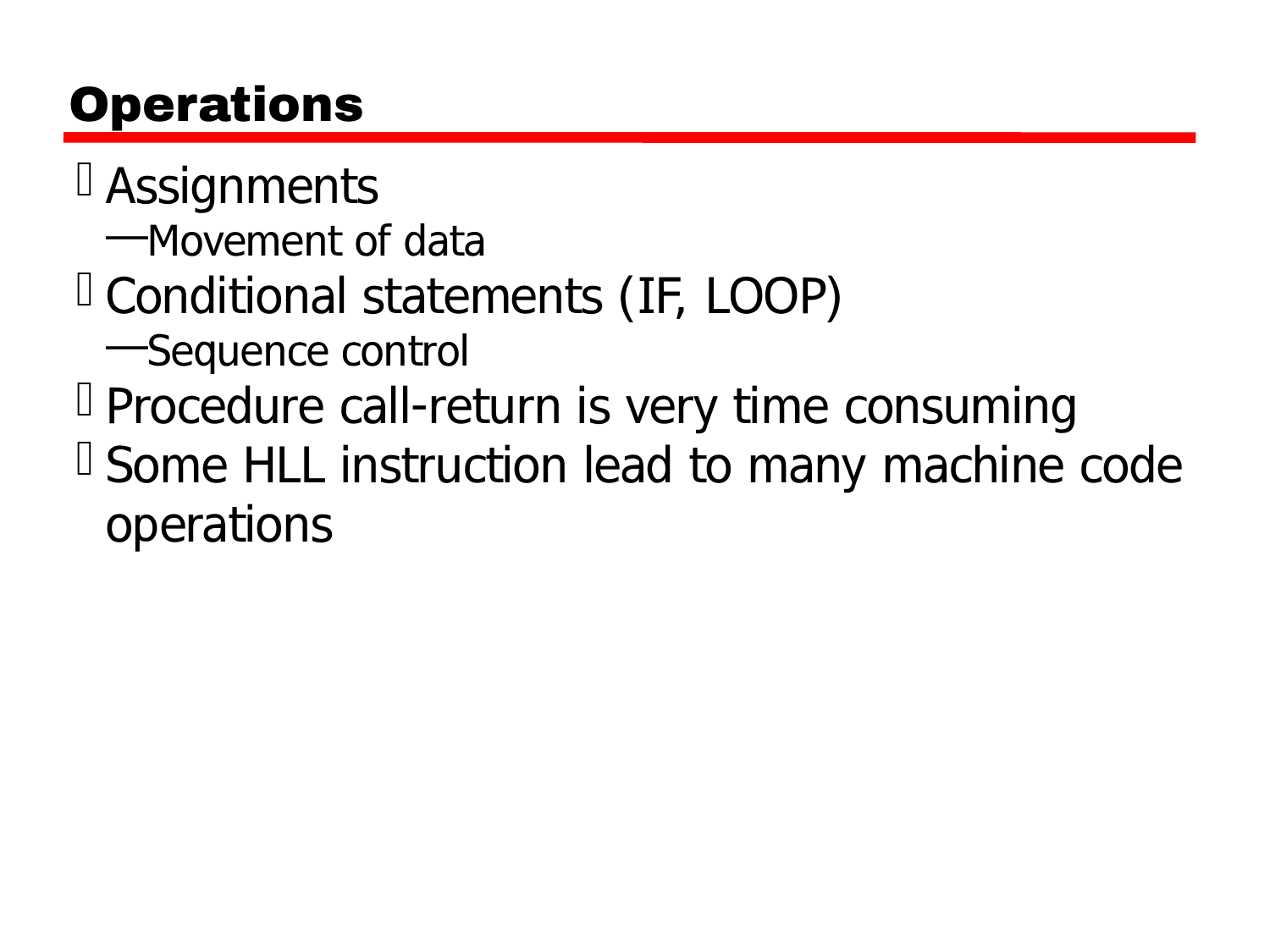

Operations
Assignments
Movement of data
Conditional statements (IF, LOOP)
Sequence control
Procedure call-return is very time consuming
Some HLL instruction lead to many machine code operations